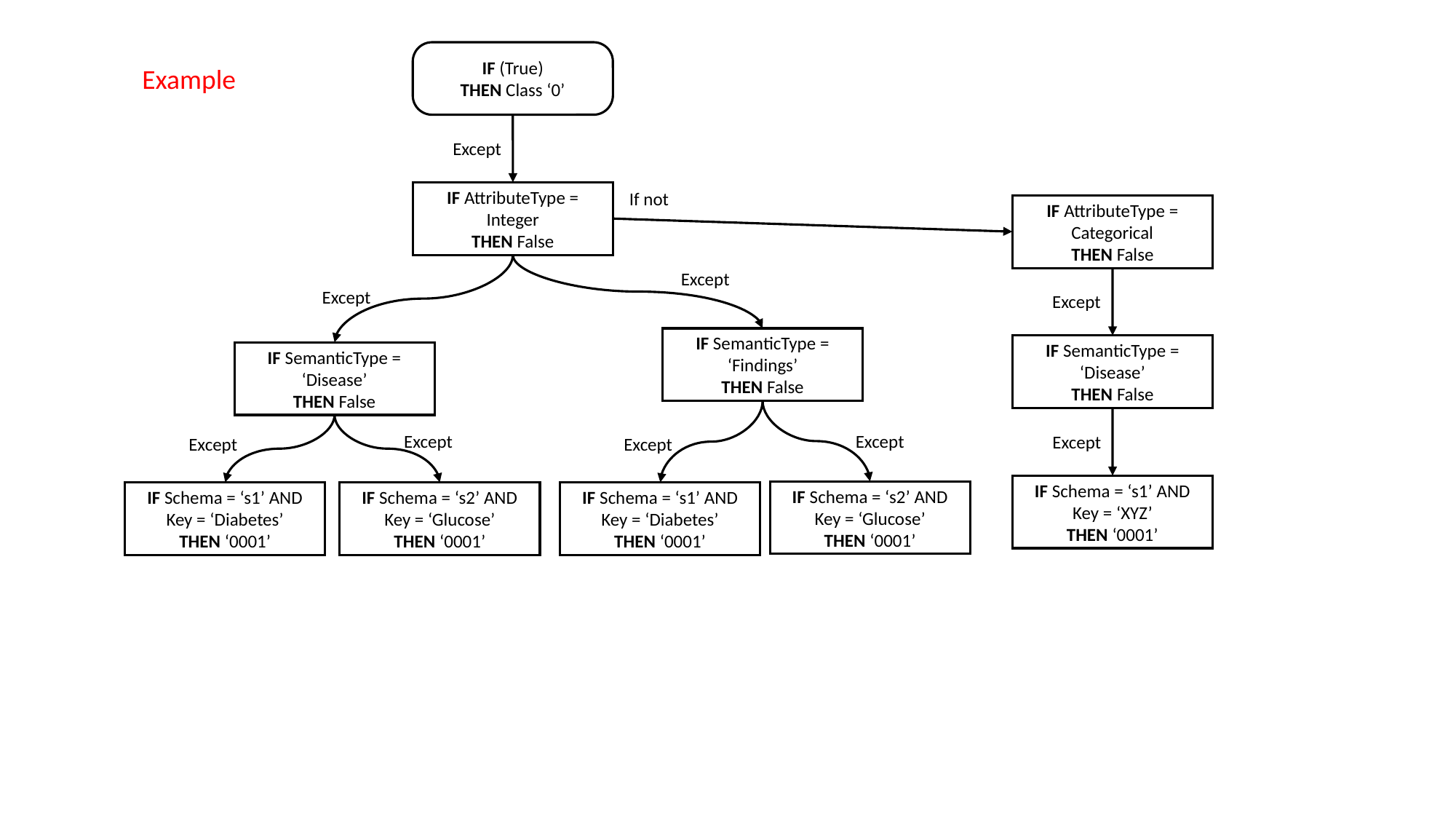

IF (True)
THEN Class ‘0’
Example

Except

IF AttributeType = Integer
THEN False
If not
IF AttributeType = Categorical
THEN False

Except

Except
Except
IF SemanticType = ‘Findings’
THEN False
IF SemanticType = ‘Disease’
THEN False
IF SemanticType = ‘Disease’
THEN False

Except
Except
Except
Except
Except
IF Schema = ‘s1’ AND Key = ‘XYZ’
THEN ‘0001’
IF Schema = ‘s2’ AND Key = ‘Glucose’
THEN ‘0001’
IF Schema = ‘s1’ AND Key = ‘Diabetes’
THEN ‘0001’
IF Schema = ‘s2’ AND Key = ‘Glucose’
THEN ‘0001’
IF Schema = ‘s1’ AND Key = ‘Diabetes’
THEN ‘0001’